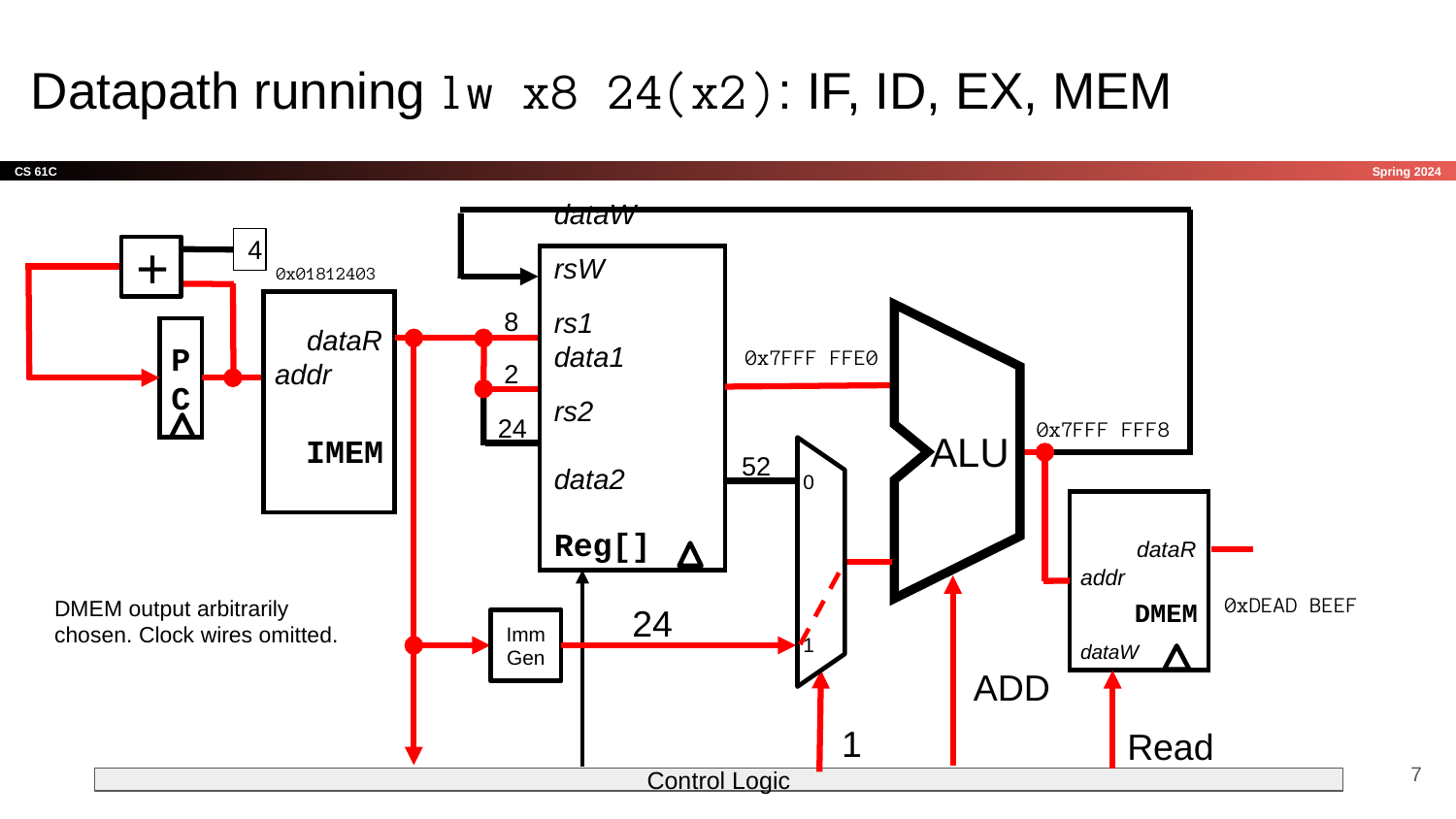

# Datapath running lw x8 24(x2): IF, ID, EX, MEM
4
+
dataW
rsW
rs1	 data1
rs2
	 data2
Reg[]
0x01812403
8
    dataR
addr

IMEM

A
ALU
B
PC

0x7FFF FFE0

2

24
0x7FFF FFF8
52
0

1

       dataR
addr
DMEM
dataW

0xDEAD BEEF
DMEM output arbitrarily chosen. Clock wires omitted.
24
ImmGen

ADD
1
Read
7
Control Logic